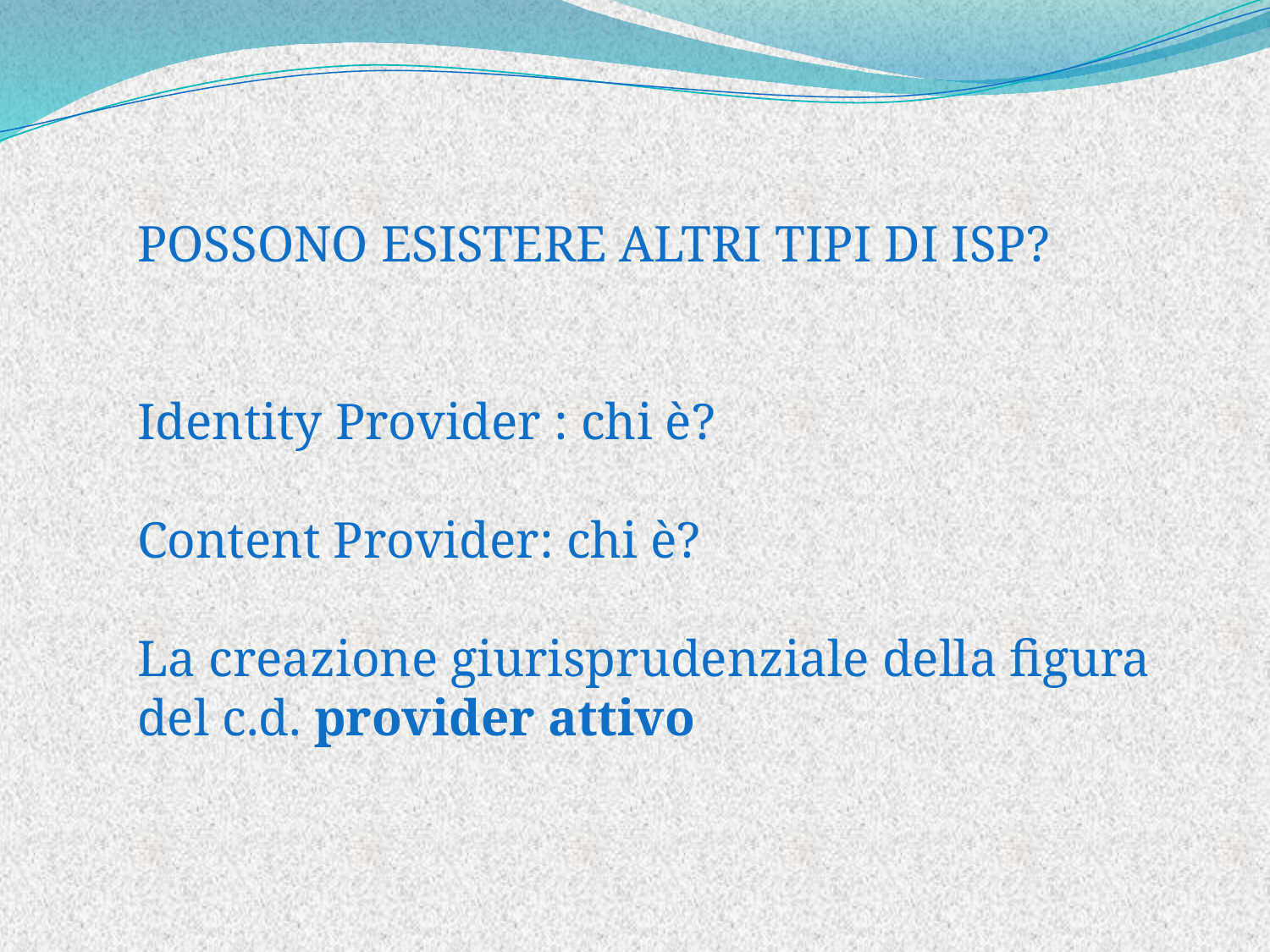

POSSONO ESISTERE ALTRI TIPI DI ISP?

Identity Provider : chi è?

Content Provider: chi è?

La creazione giurisprudenziale della figura del c.d. provider attivo